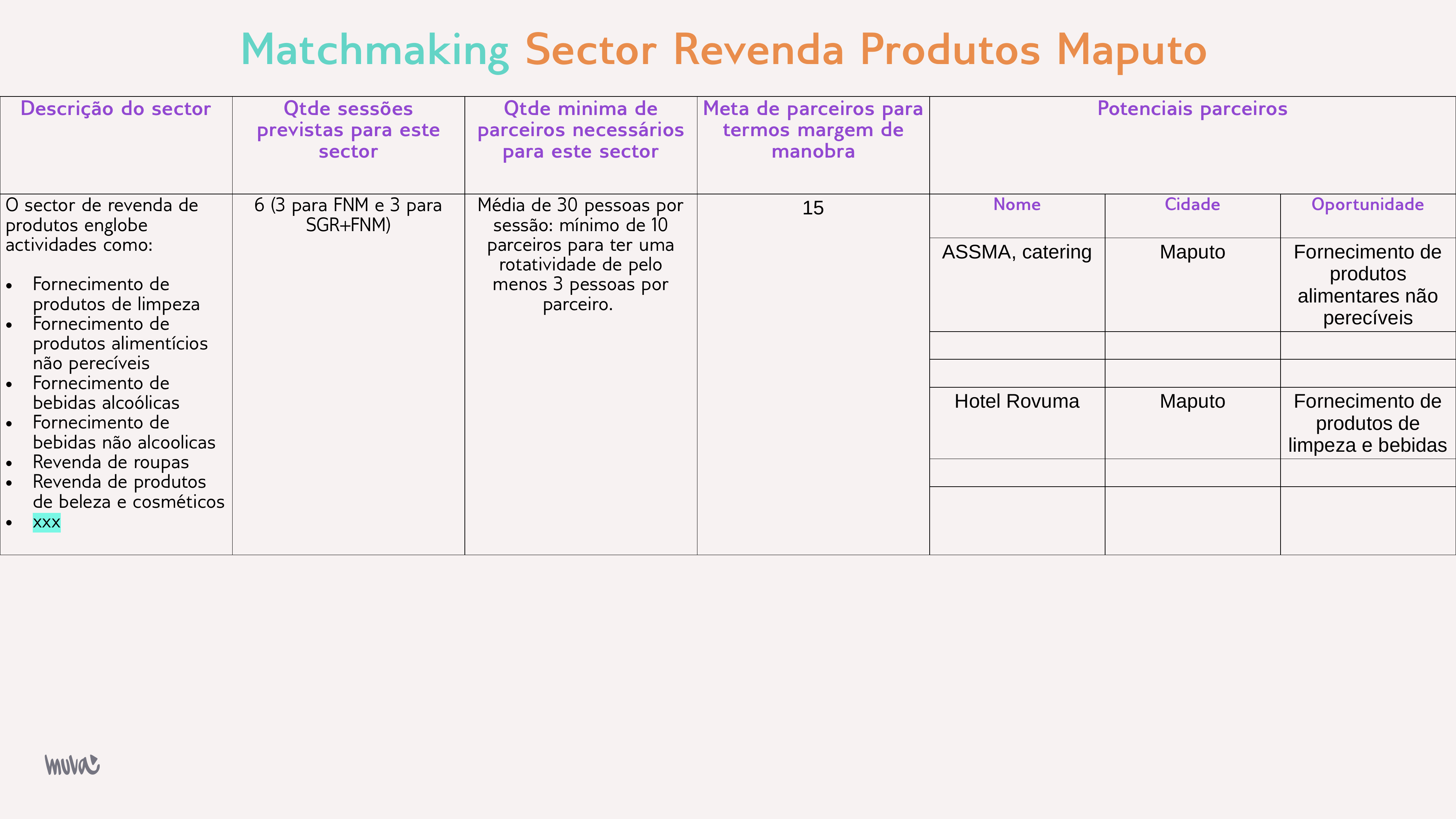

# Matchmaking Sector Revenda Produtos Maputo
| Descrição do sector | Qtde sessões previstas para este sector | Qtde minima de parceiros necessários para este sector | Meta de parceiros para termos margem de manobra | Potenciais parceiros |  |  |
| --- | --- | --- | --- | --- | --- | --- |
| O sector de revenda de produtos englobe actividades como: Fornecimento de produtos de limpeza Fornecimento de produtos alimentícios não perecíveis Fornecimento de bebidas alcoólicas Fornecimento de bebidas não alcoolicas Revenda de roupas Revenda de produtos de beleza e cosméticos xxx | 6 (3 para FNM e 3 para SGR+FNM) | Média de 30 pessoas por sessão: mínimo de 10 parceiros para ter uma rotatividade de pelo menos 3 pessoas por parceiro. | 15 | Nome | Cidade | Oportunidade |
|  |  |  |  | ASSMA, catering | Maputo | Fornecimento de produtos alimentares não perecíveis |
|  |  |  |  |  |  |  |
|  |  |  |  |  |  |  |
|  |  |  |  | Hotel Rovuma | Maputo | Fornecimento de produtos de limpeza e bebidas |
|  |  |  |  |  |  |  |
|  |  |  |  |  |  |  |